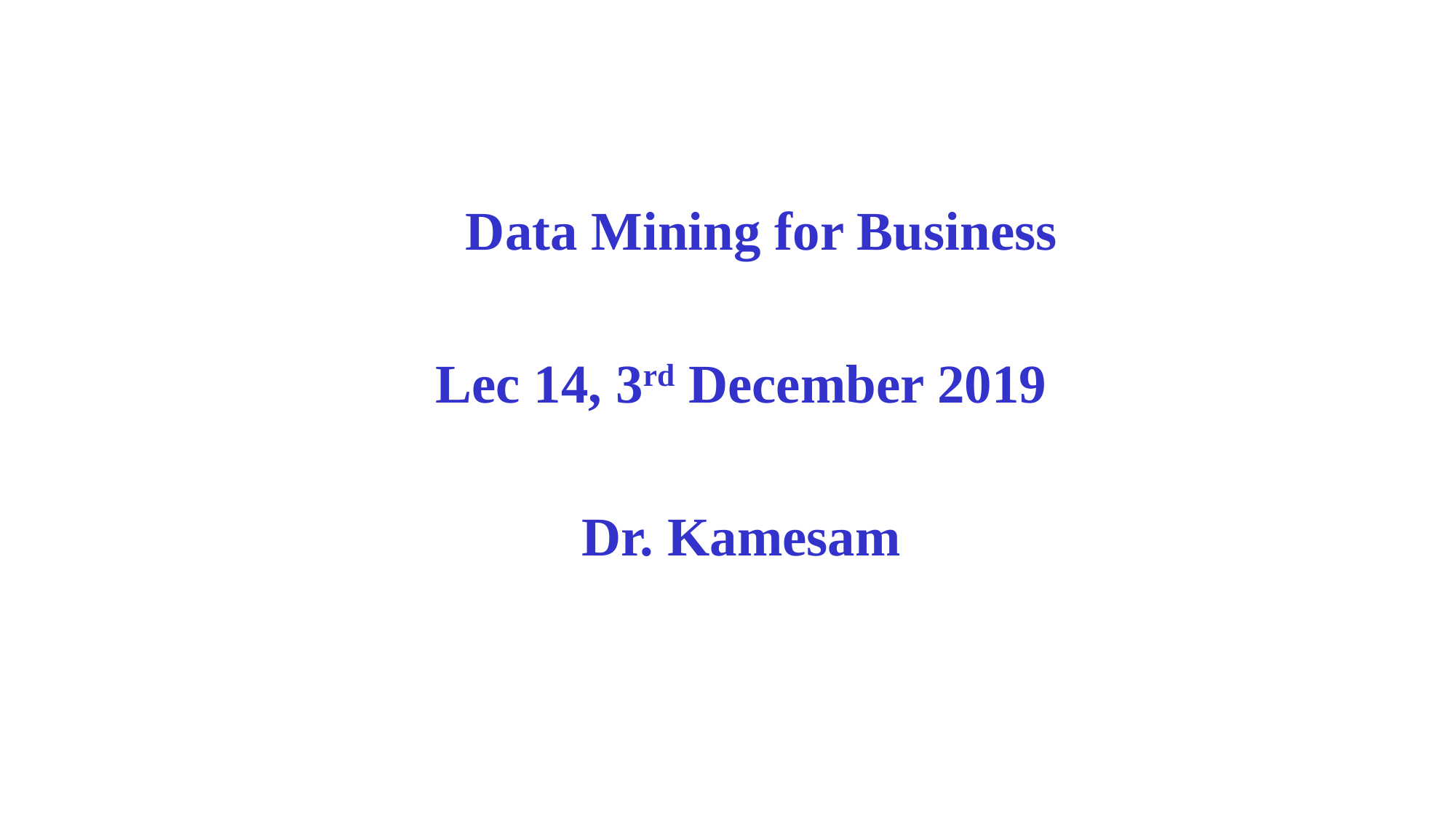

Data Mining for Business

Lec 14, 3rd December 2019

Dr. Kamesam